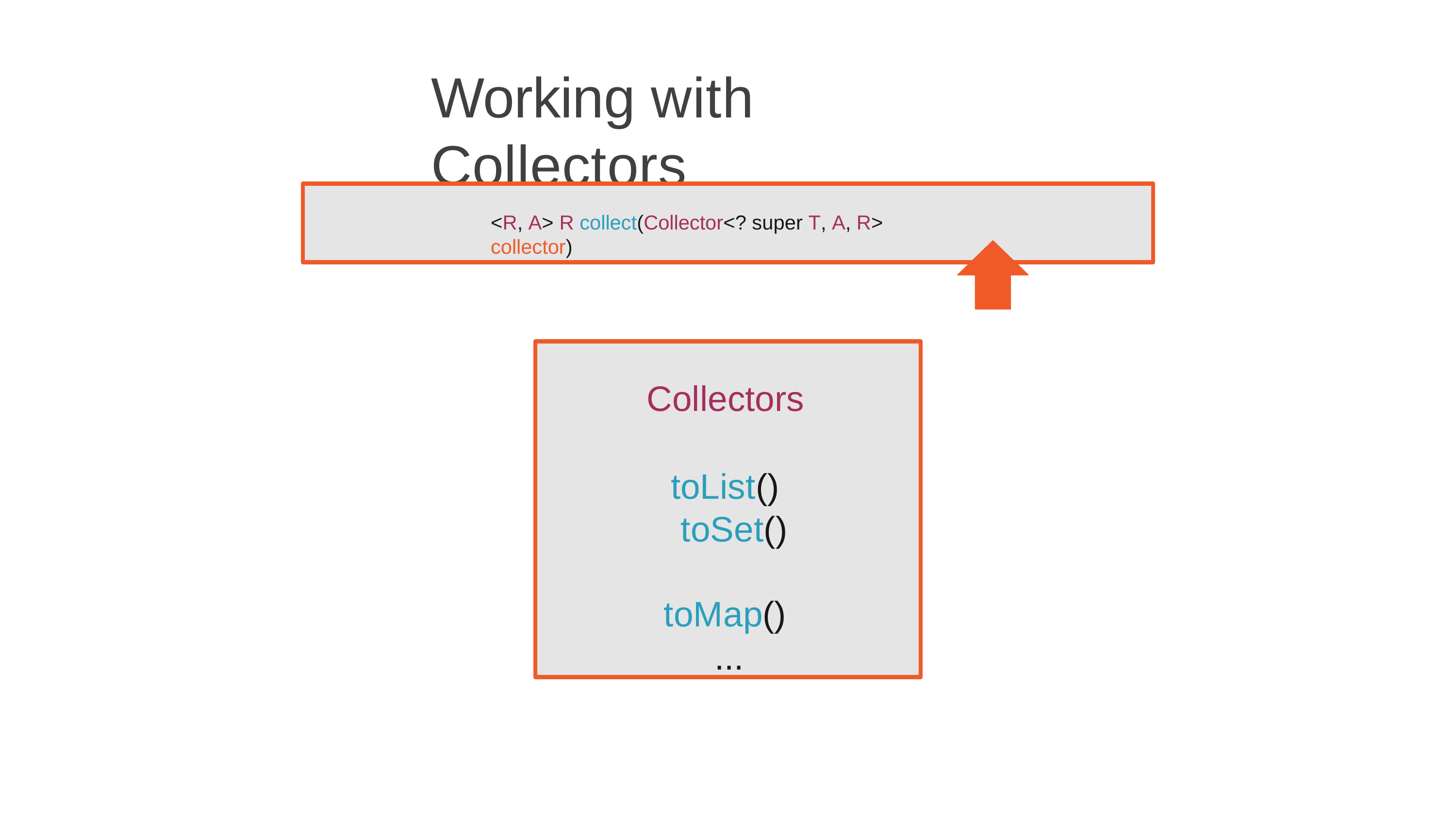

# Working with Collectors

<R, A> R collect(Collector<? super T, A, R> collector)

Collectors

toList()  toSet()  toMap()
...
12